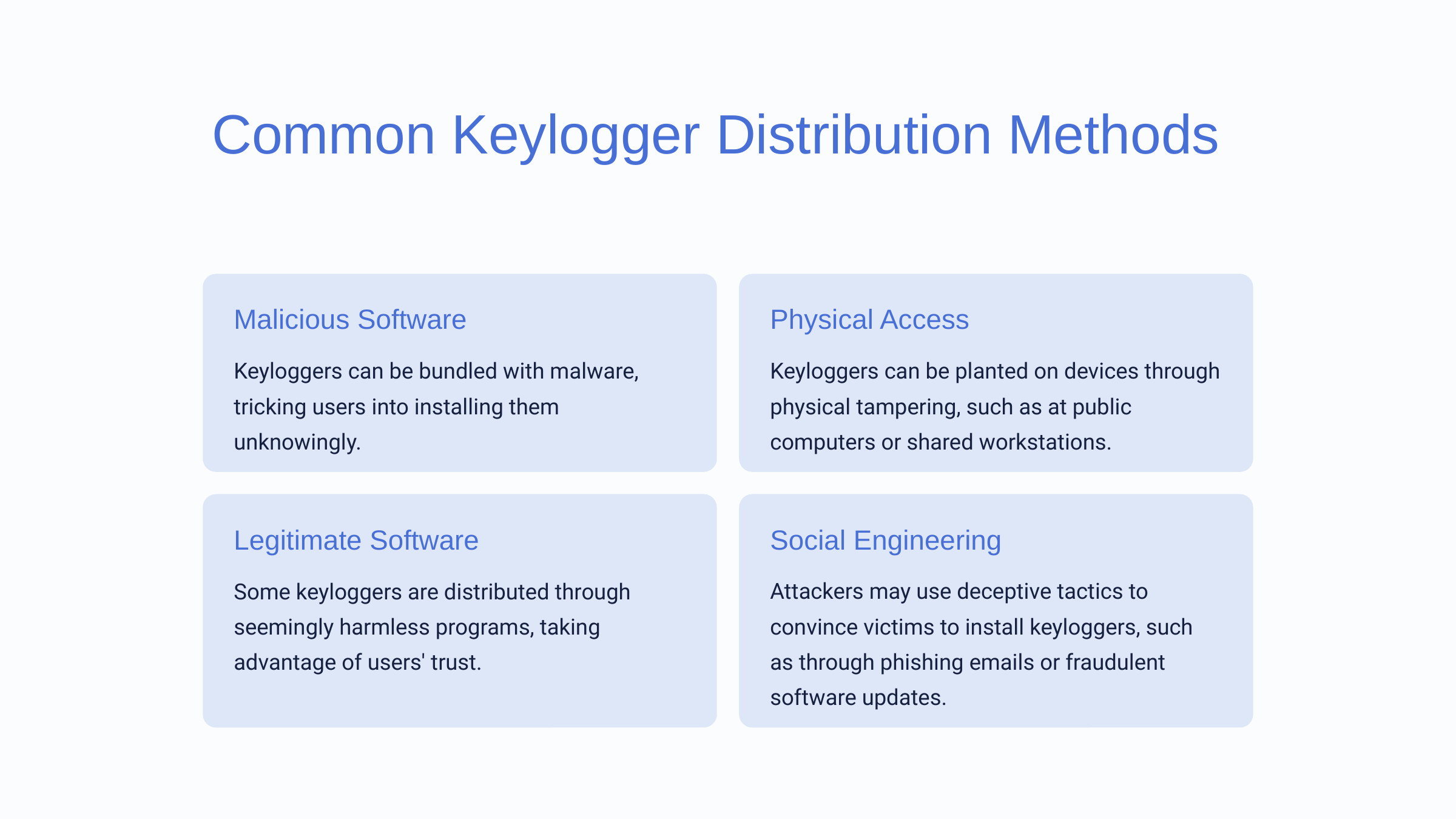

Common Keylogger Distribution Methods

Malicious Software
Physical Access
Keyloggers can be bundled with malware, tricking users into installing them unknowingly.
Keyloggers can be planted on devices through physical tampering, such as at public computers or shared workstations.

Legitimate Software
Social Engineering
Some keyloggers are distributed through seemingly harmless programs, taking advantage of users' trust.
Attackers may use deceptive tactics to convince victims to install keyloggers, such as through phishing emails or fraudulent software updates.